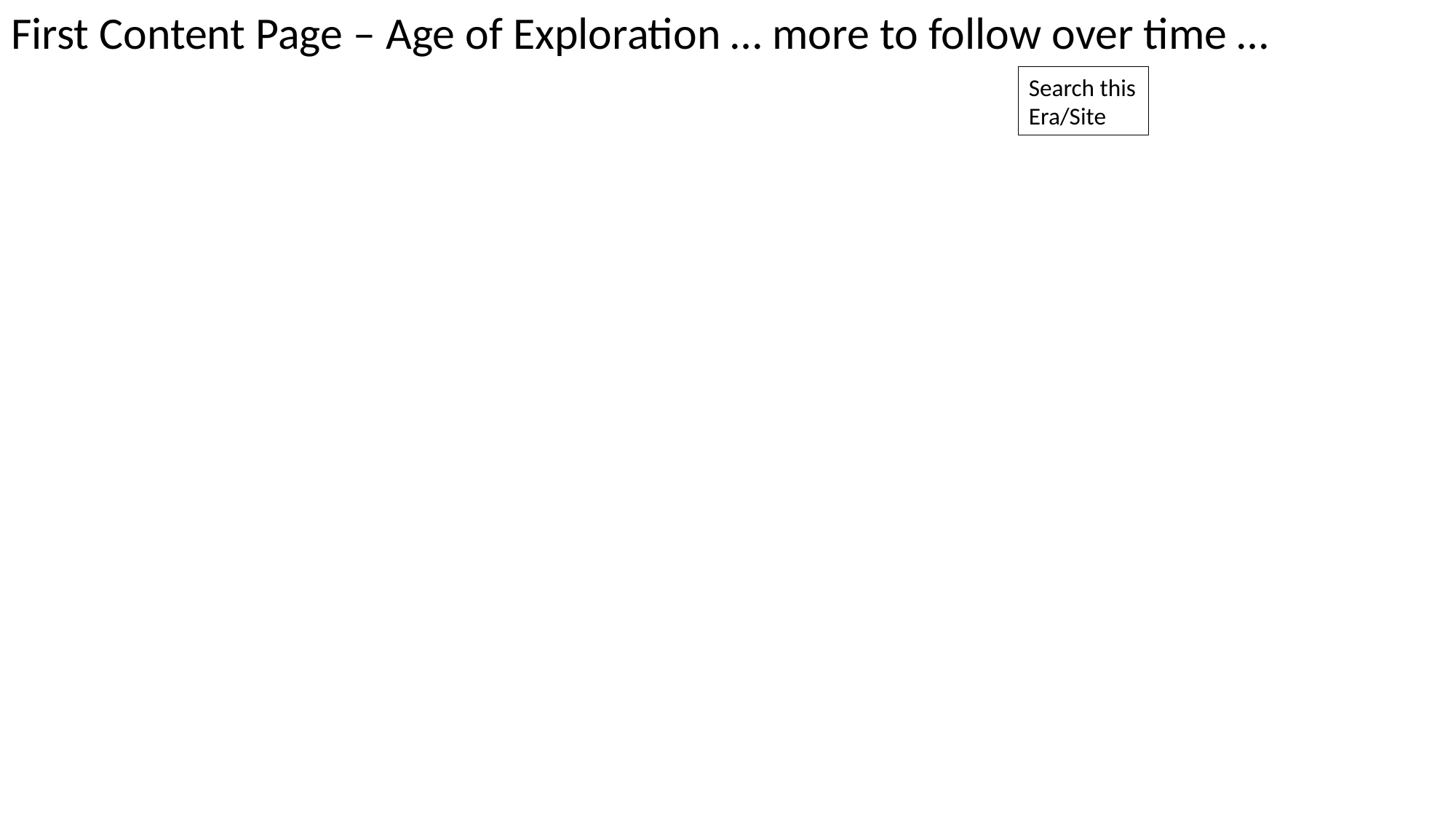

# First Content Page – Age of Exploration … more to follow over time …
Search this Era/Site